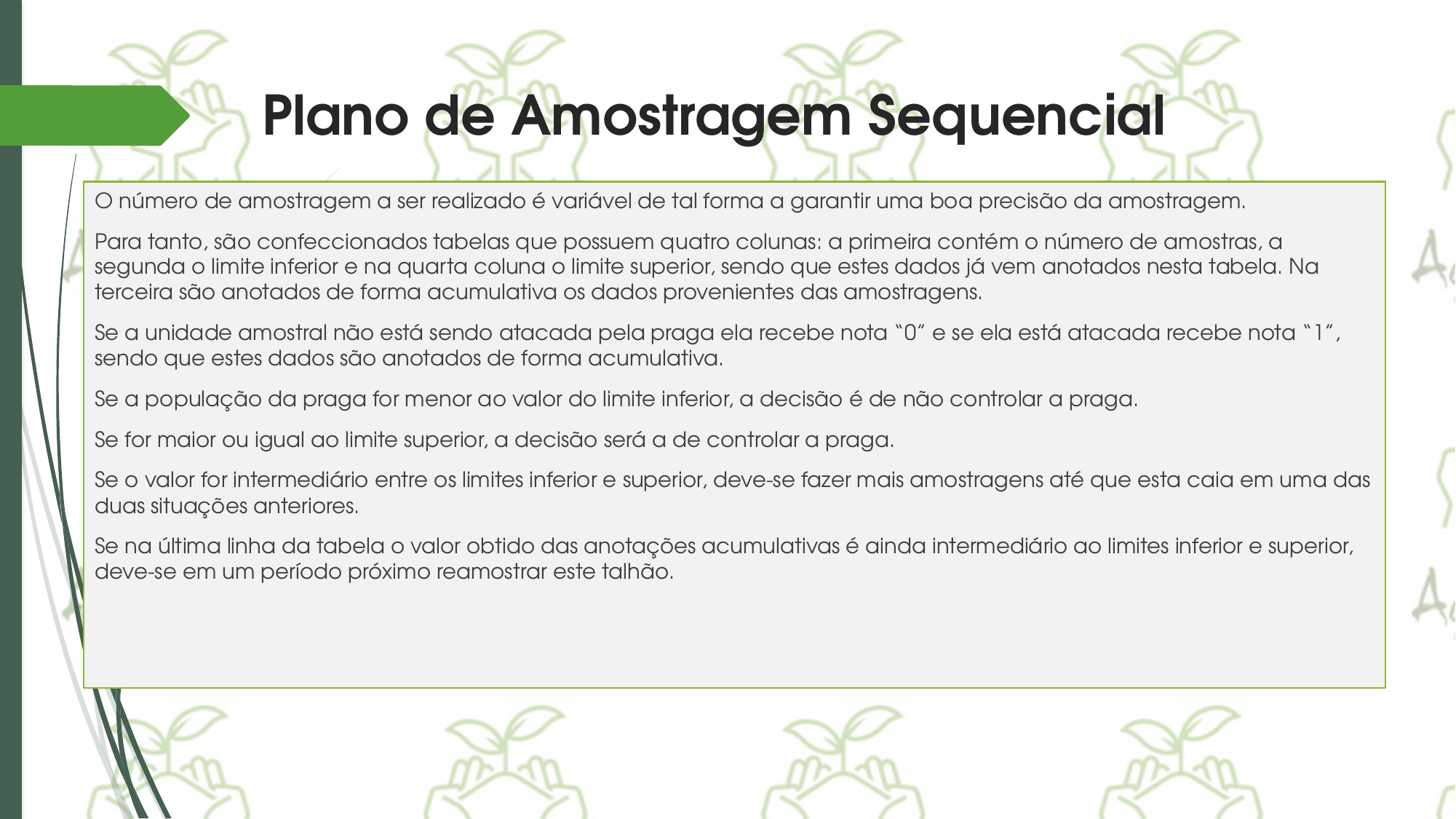

# Plano de Amostragem Sequencial
O número de amostragem a ser realizado é variável de tal forma a garantir uma boa precisão da amostragem.
Para tanto, são confeccionados tabelas que possuem quatro colunas: a primeira contém o número de amostras, a segunda o limite inferior e na quarta coluna o limite superior, sendo que estes dados já vem anotados nesta tabela. Na terceira são anotados de forma acumulativa os dados provenientes das amostragens.
Se a unidade amostral não está sendo atacada pela praga ela recebe nota “0” e se ela está atacada recebe nota “1”, sendo que estes dados são anotados de forma acumulativa.
Se a população da praga for menor ao valor do limite inferior, a decisão é de não controlar a praga.
Se for maior ou igual ao limite superior, a decisão será a de controlar a praga.
Se o valor for intermediário entre os limites inferior e superior, deve-se fazer mais amostragens até que esta caia em uma das duas situações anteriores.
Se na última linha da tabela o valor obtido das anotações acumulativas é ainda intermediário ao limites inferior e superior, deve-se em um período próximo reamostrar este talhão.